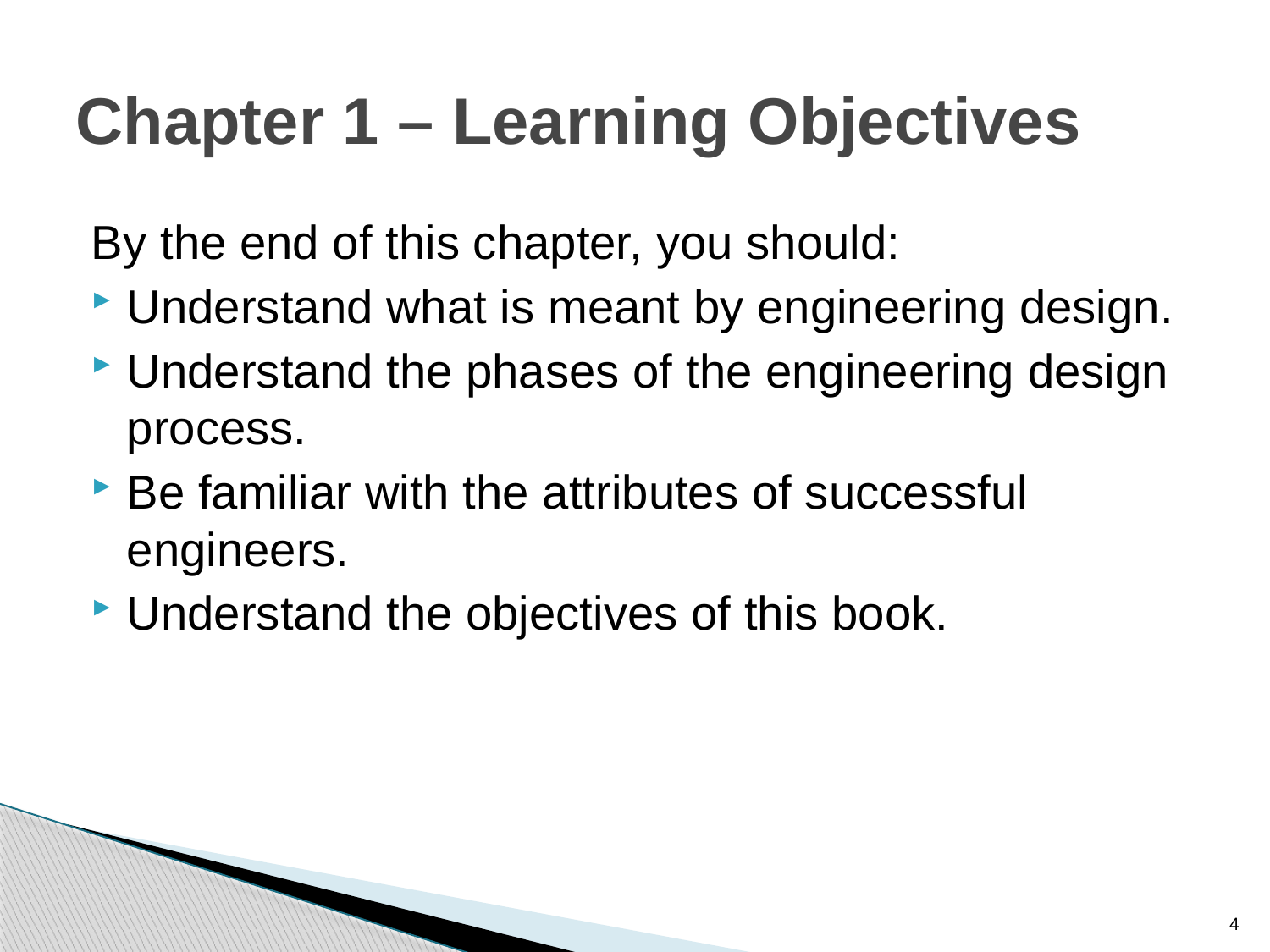

# Chapter 1 – Learning Objectives
By the end of this chapter, you should:
Understand what is meant by engineering design.
Understand the phases of the engineering design process.
Be familiar with the attributes of successful engineers.
Understand the objectives of this book.
4